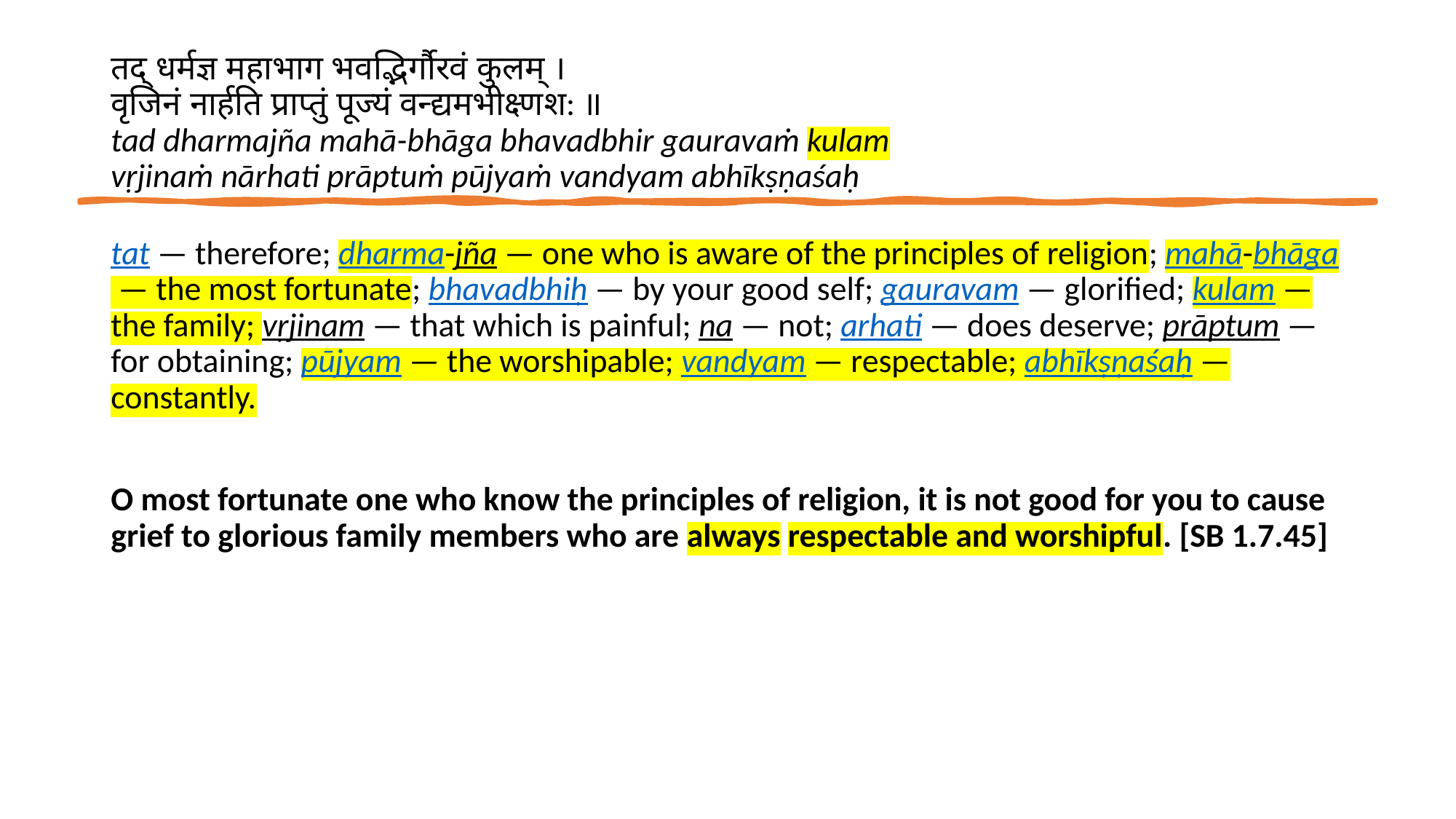

# तद् धर्मज्ञ महाभाग भवद्भ‍िर्गौरवं कुलम् । वृजिनं नार्हति प्राप्तुं पूज्यं वन्द्यमभीक्ष्णश: ॥  tad dharmajña mahā-bhāga bhavadbhir gauravaṁ kulam vṛjinaṁ nārhati prāptuṁ pūjyaṁ vandyam abhīkṣṇaśaḥ

tat — therefore; dharma-jña — one who is aware of the principles of religion; mahā-bhāga — the most fortunate; bhavadbhiḥ — by your good self; gauravam — glorified; kulam — the family; vṛjinam — that which is painful; na — not; arhati — does deserve; prāptum — for obtaining; pūjyam — the worshipable; vandyam — respectable; abhīkṣṇaśaḥ — constantly.

O most fortunate one who know the principles of religion, it is not good for you to cause grief to glorious family members who are always respectable and worshipful. [SB 1.7.45]